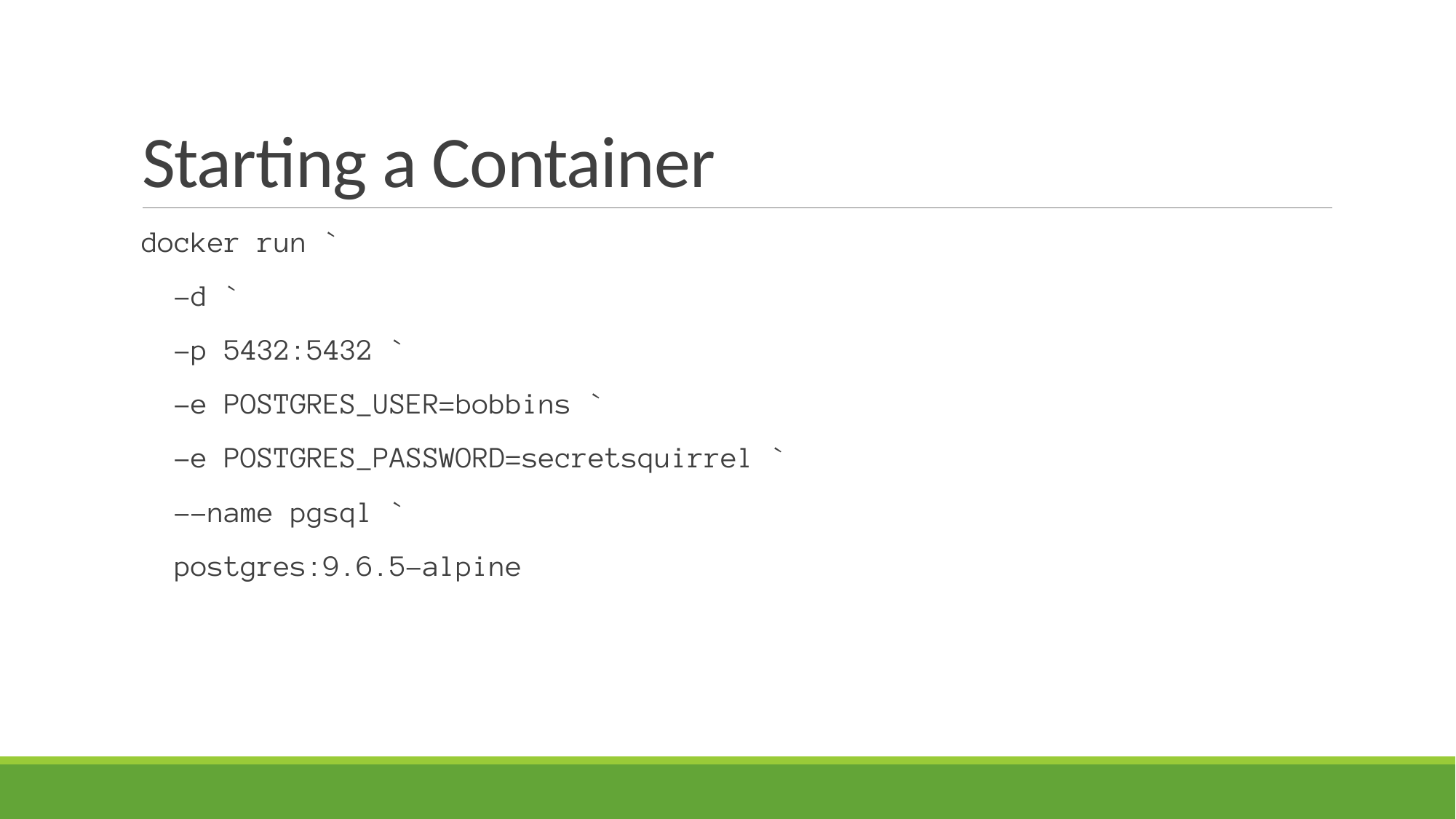

# Starting a Container
docker run `
  -d `
  -p 5432:5432 `
  -e POSTGRES_USER=bobbins `
  -e POSTGRES_PASSWORD=secretsquirrel `
  --name pgsql `
  postgres:9.6.5-alpine